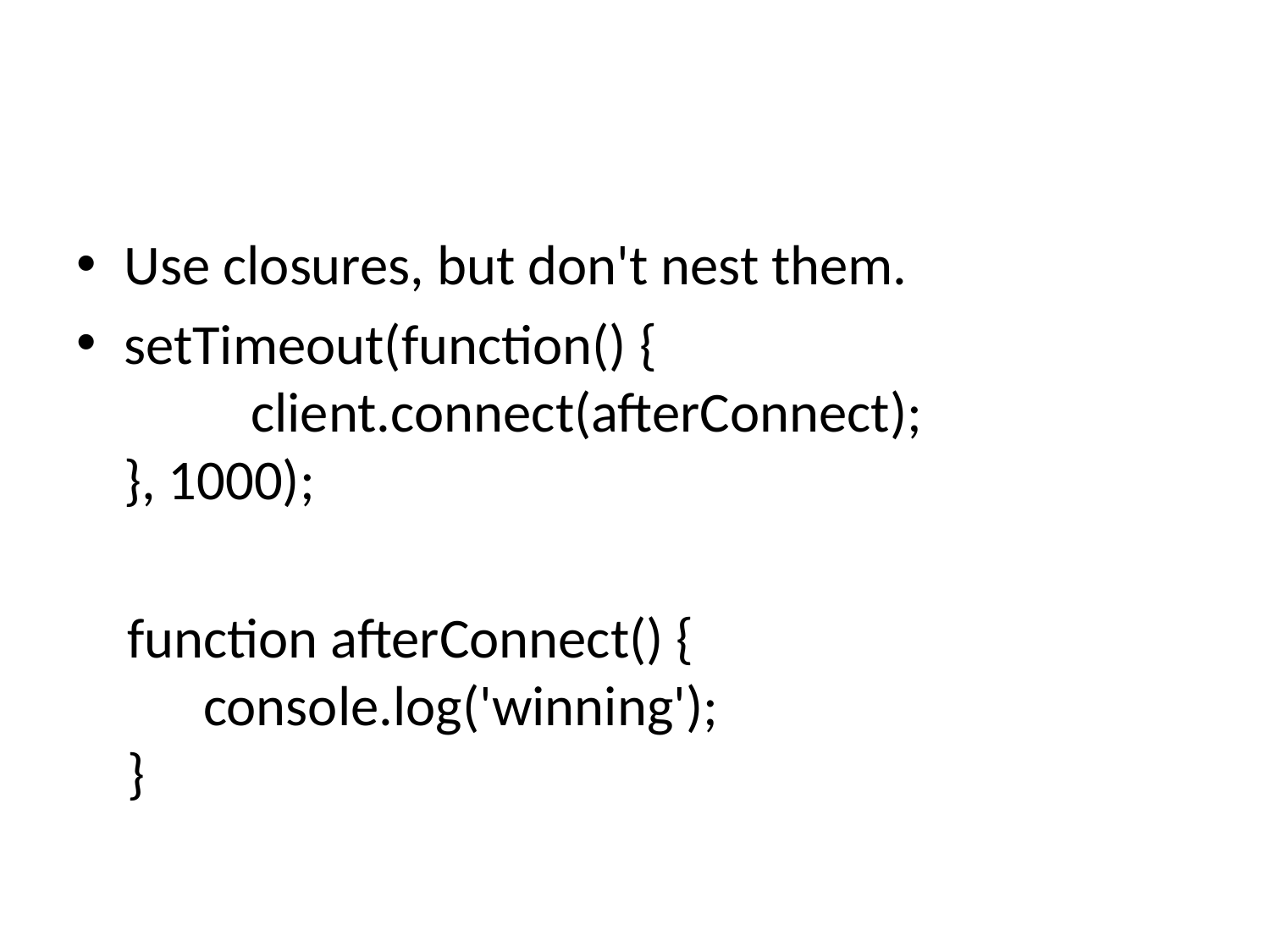

#
Use closures, but don't nest them.
setTimeout(function() {
	client.connect(afterConnect);
}, 1000);

    function afterConnect() {
	console.log('winning');
    }